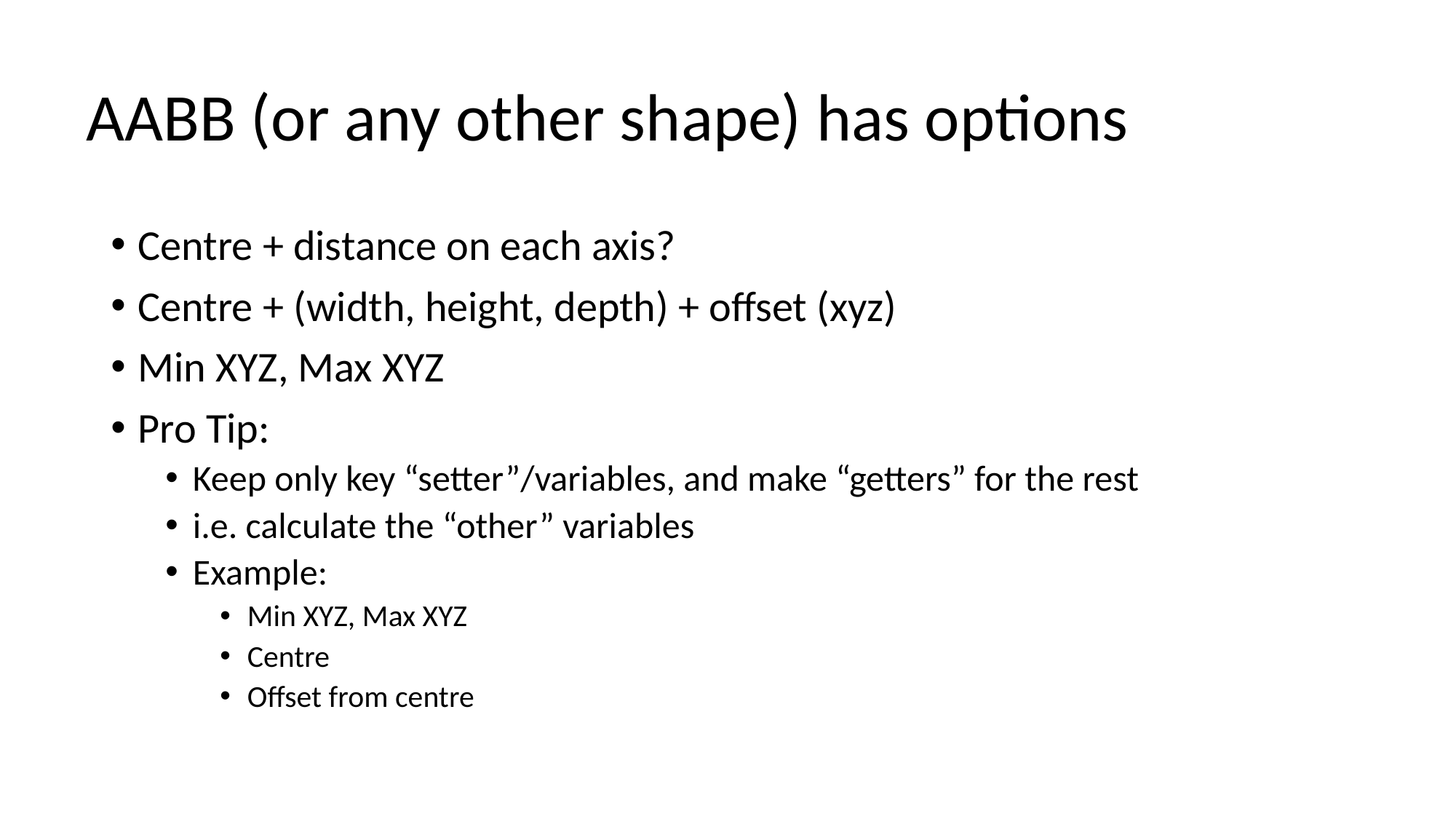

# AABB (or any other shape) has options
Centre + distance on each axis?
Centre + (width, height, depth) + offset (xyz)
Min XYZ, Max XYZ
Pro Tip:
Keep only key “setter”/variables, and make “getters” for the rest
i.e. calculate the “other” variables
Example:
Min XYZ, Max XYZ
Centre
Offset from centre